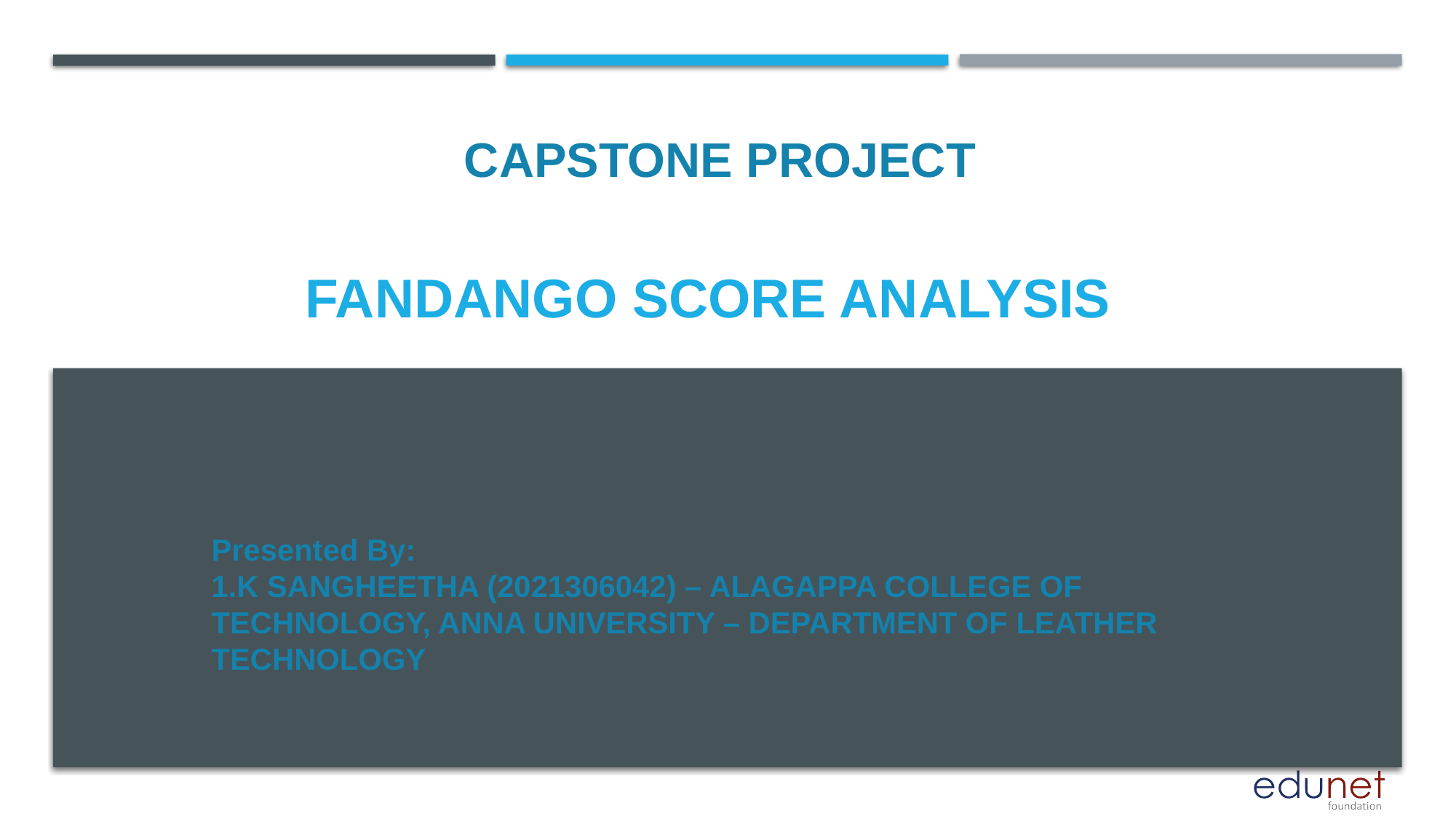

CAPSTONE PROJECT
# FANDANGO SCORE ANALYSIS
Presented By:
1.K SANGHEETHA (2021306042) – ALAGAPPA COLLEGE OF TECHNOLOGY, ANNA UNIVERSITY – DEPARTMENT OF LEATHER TECHNOLOGY